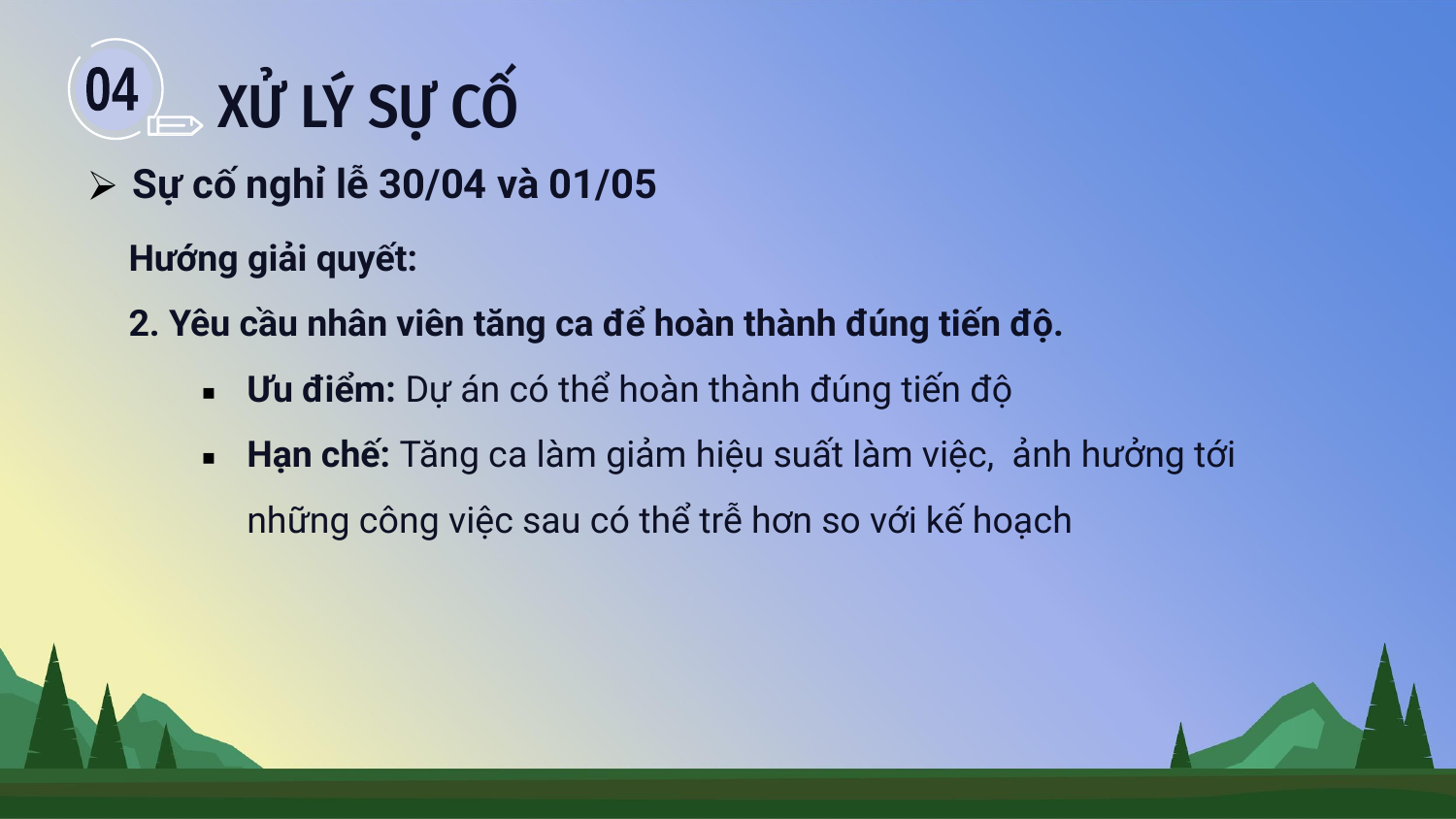

XỬ LÝ SỰ CỐ
04
Sự cố nghỉ lễ 30/04 và 01/05
Hướng giải quyết:
2. Yêu cầu nhân viên tăng ca để hoàn thành đúng tiến độ.
Ưu điểm: Dự án có thể hoàn thành đúng tiến độ
Hạn chế: Tăng ca làm giảm hiệu suất làm việc,  ảnh hưởng tới những công việc sau có thể trễ hơn so với kế hoạch